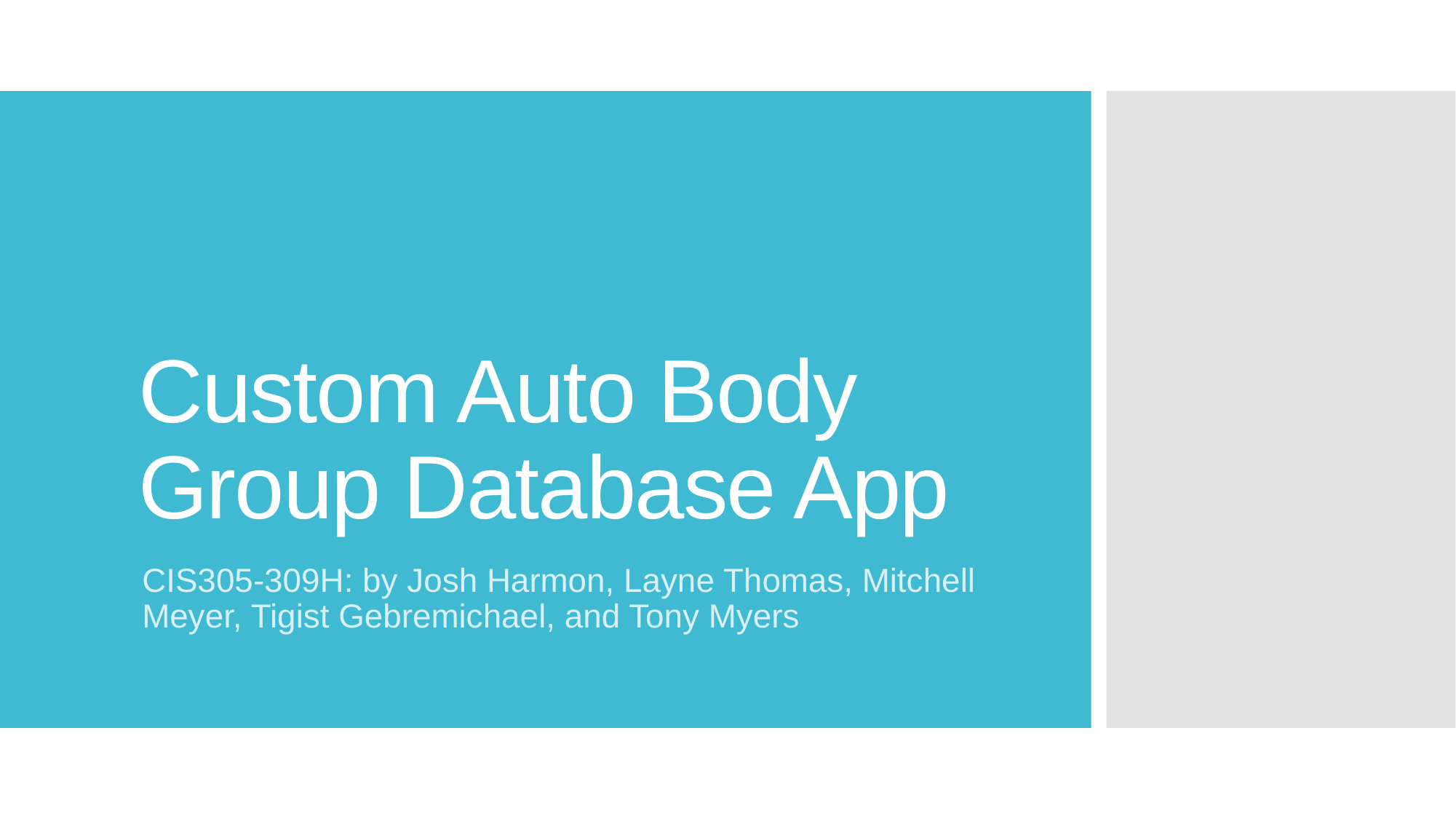

# Custom Auto Body Group Database App
CIS305-309H: by Josh Harmon, Layne Thomas, Mitchell Meyer, Tigist Gebremichael, and Tony Myers